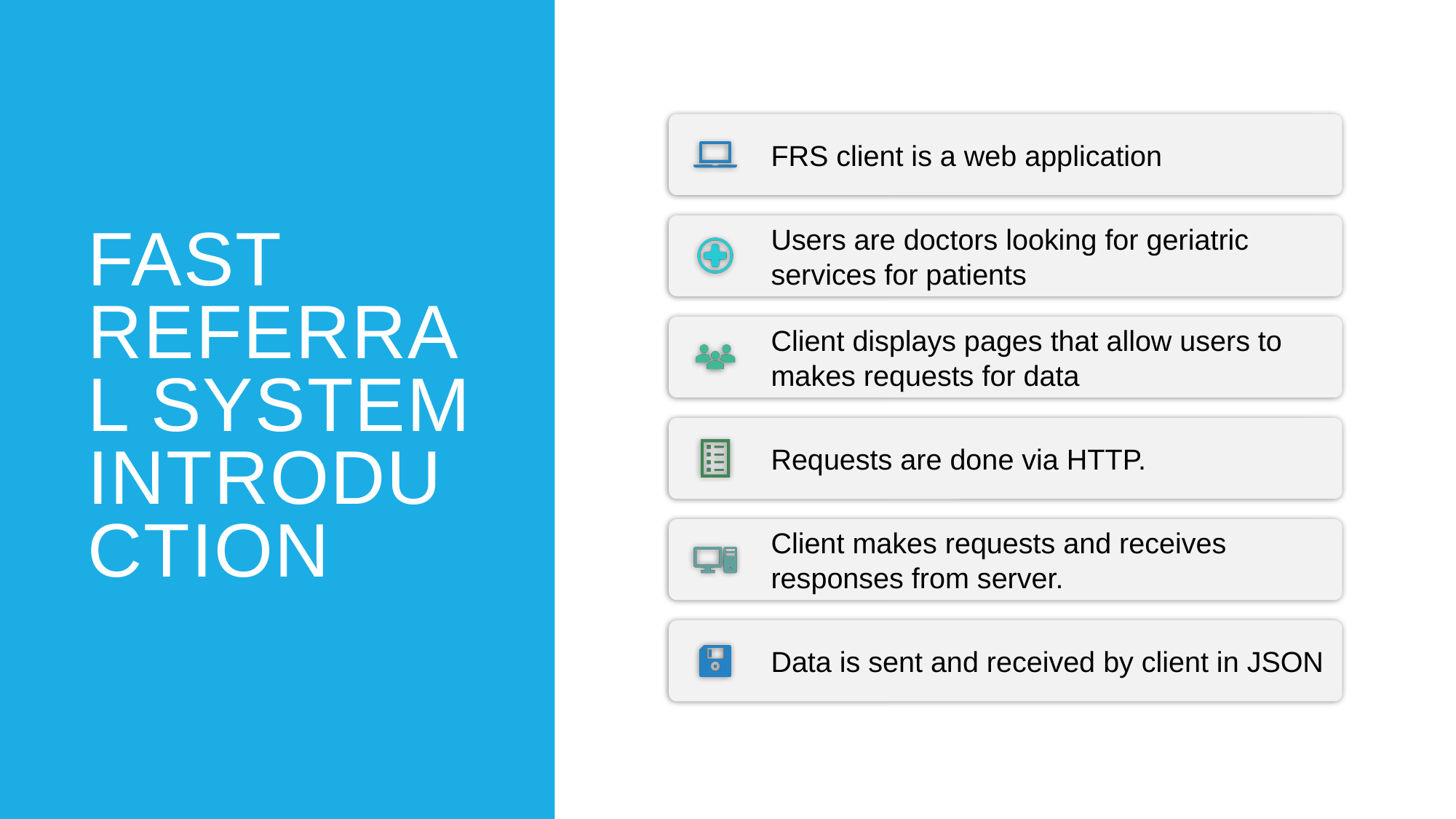

# Fast Referral System Introduction
FRS client is a web application
Users are doctors looking for geriatric services for patients
Client displays pages that allow users to makes requests for data
Requests are done via HTTP.
Client makes requests and receives responses from server.
Data is sent and received by client in JSON